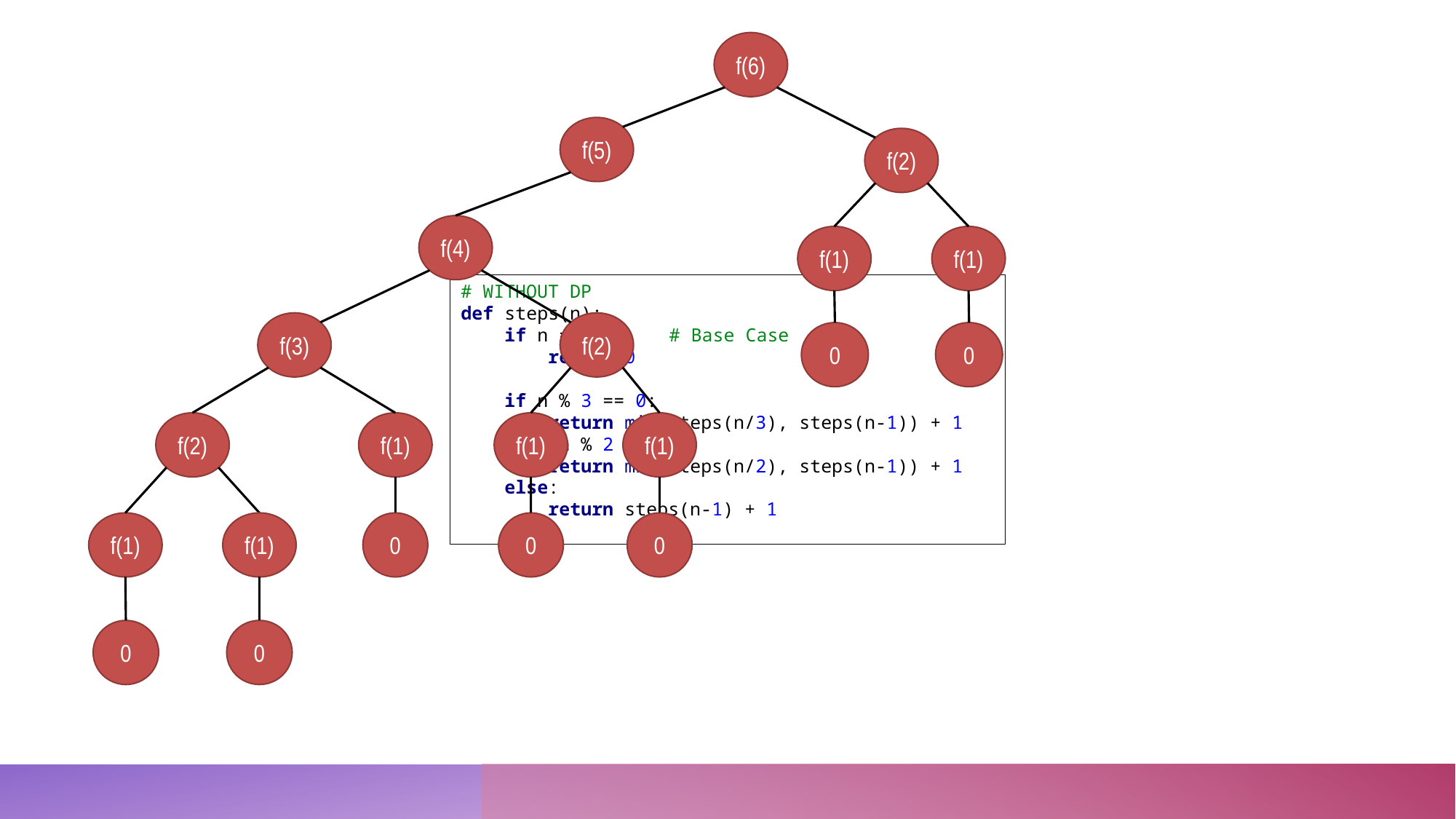

f(6)
f(5)
f(2)
f(4)
f(1)
f(1)
# WITHOUT DP def steps(n): if n == 1: 	# Base Case return 0 if n % 3 == 0: return min(steps(n/3), steps(n-1)) + 1 elif n % 2 == 0: return min(steps(n/2), steps(n-1)) + 1 else: return steps(n-1) + 1

f(3)
f(2)
0
0
f(1)
f(1)
f(1)
f(2)
f(1)
f(1)
0
0
0
0
0